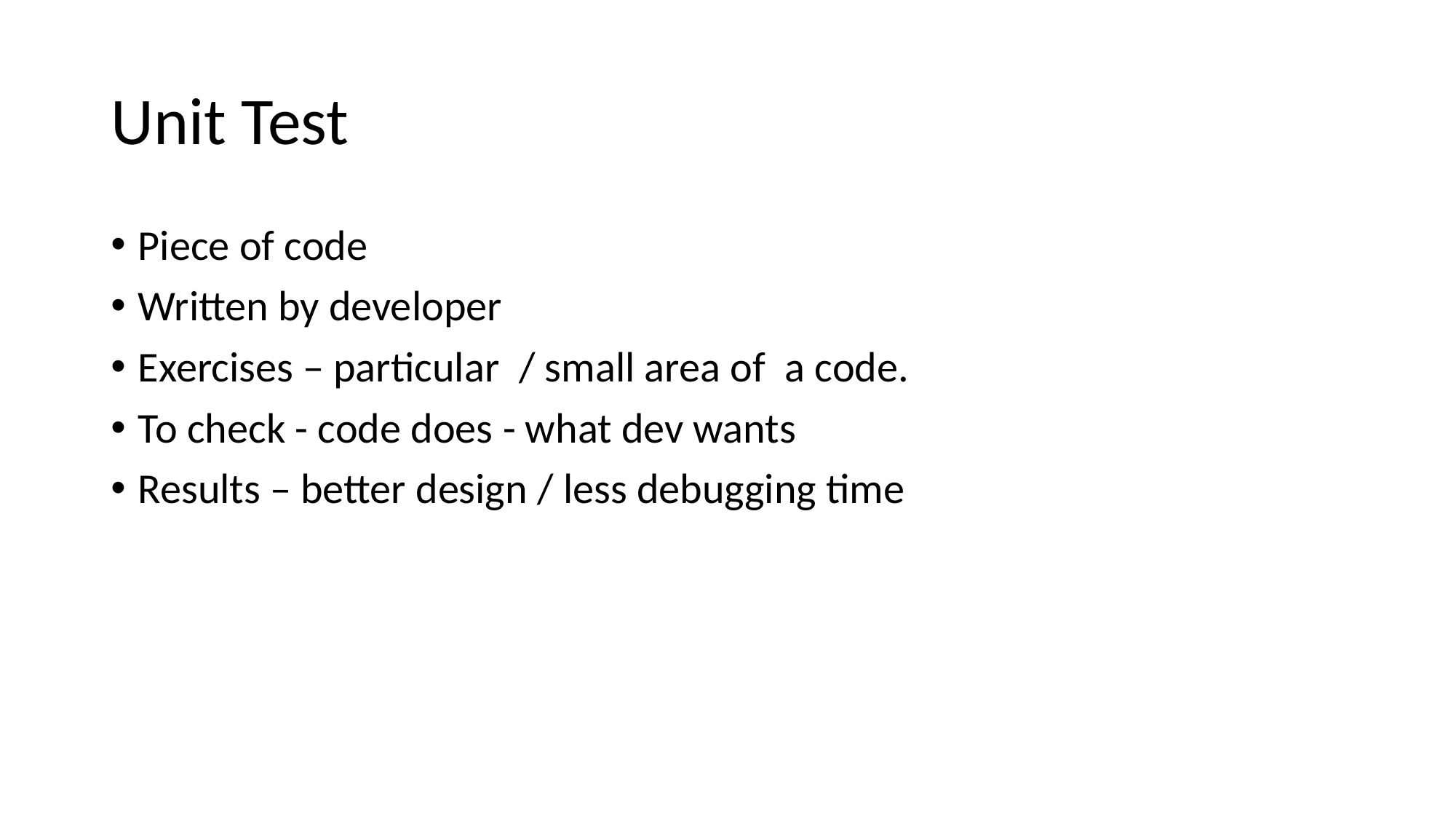

# Unit Test
Piece of code
Written by developer
Exercises – particular  / small area of  a code.
To check - code does - what dev wants
Results – better design / less debugging time